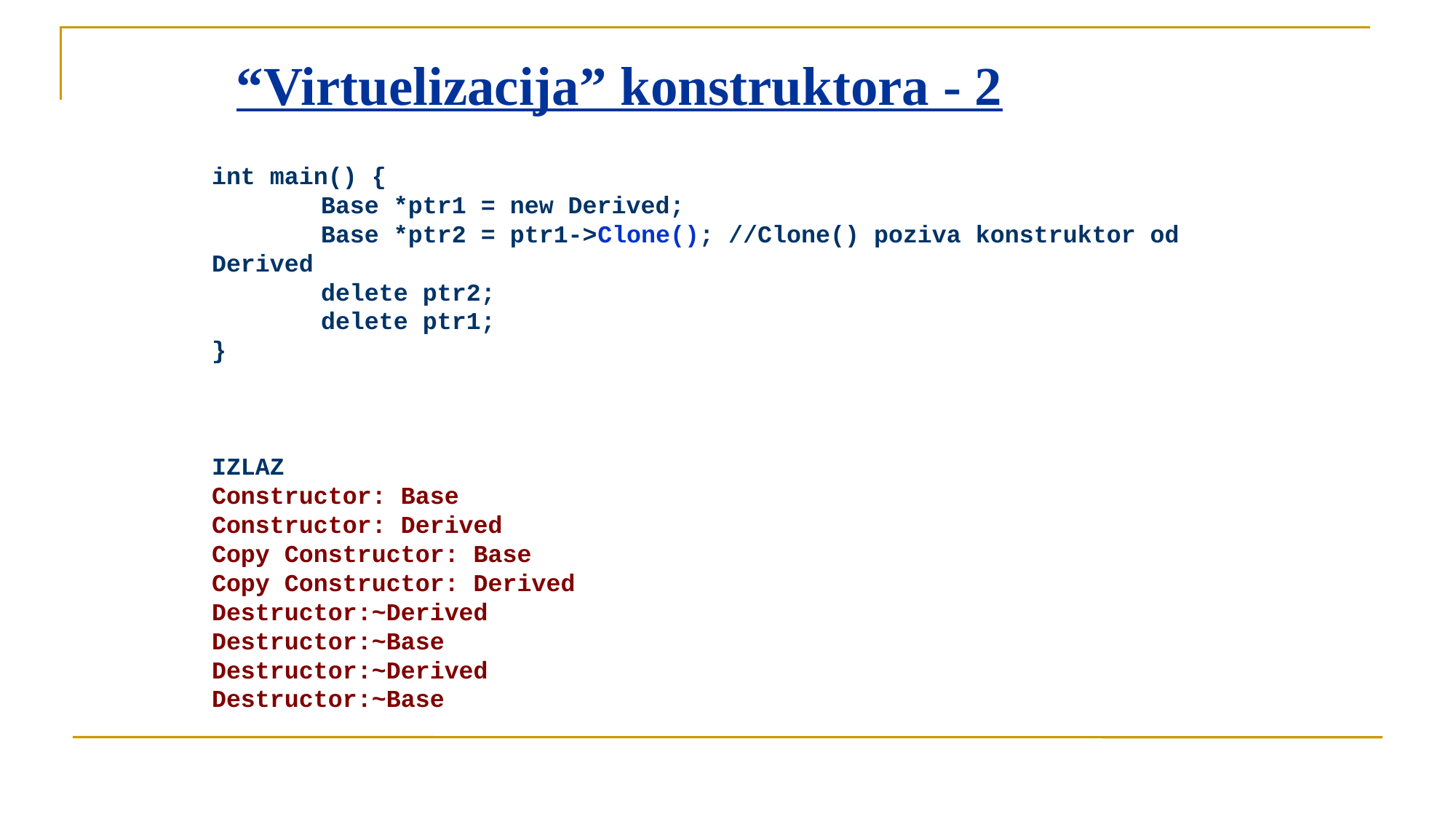

# “Virtuelizacija” konstruktora - 2
int main() { 
	Base *ptr1 = new Derived;
	Base *ptr2 = ptr1->Clone(); //Clone() poziva konstruktor od Derived
	delete ptr2;
	delete ptr1;
}

IZLAZ
Constructor: Base
Constructor: Derived
Copy Constructor: Base
Copy Constructor: Derived
Destructor:~Derived
Destructor:~Base
Destructor:~Derived
Destructor:~Base